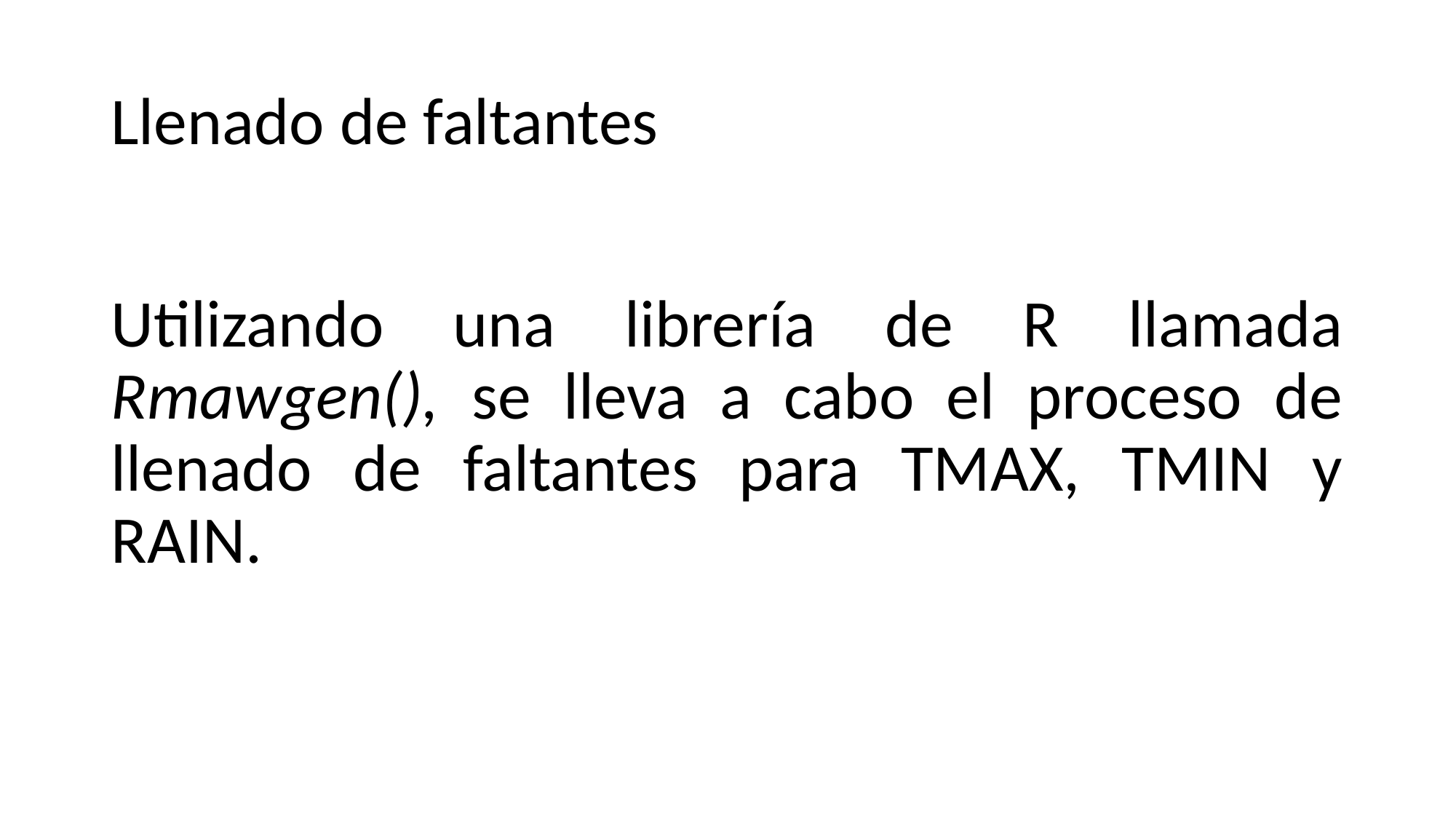

# Llenado de faltantes

Utilizando una librería de R llamada Rmawgen(), se lleva a cabo el proceso de llenado de faltantes para TMAX, TMIN y RAIN.